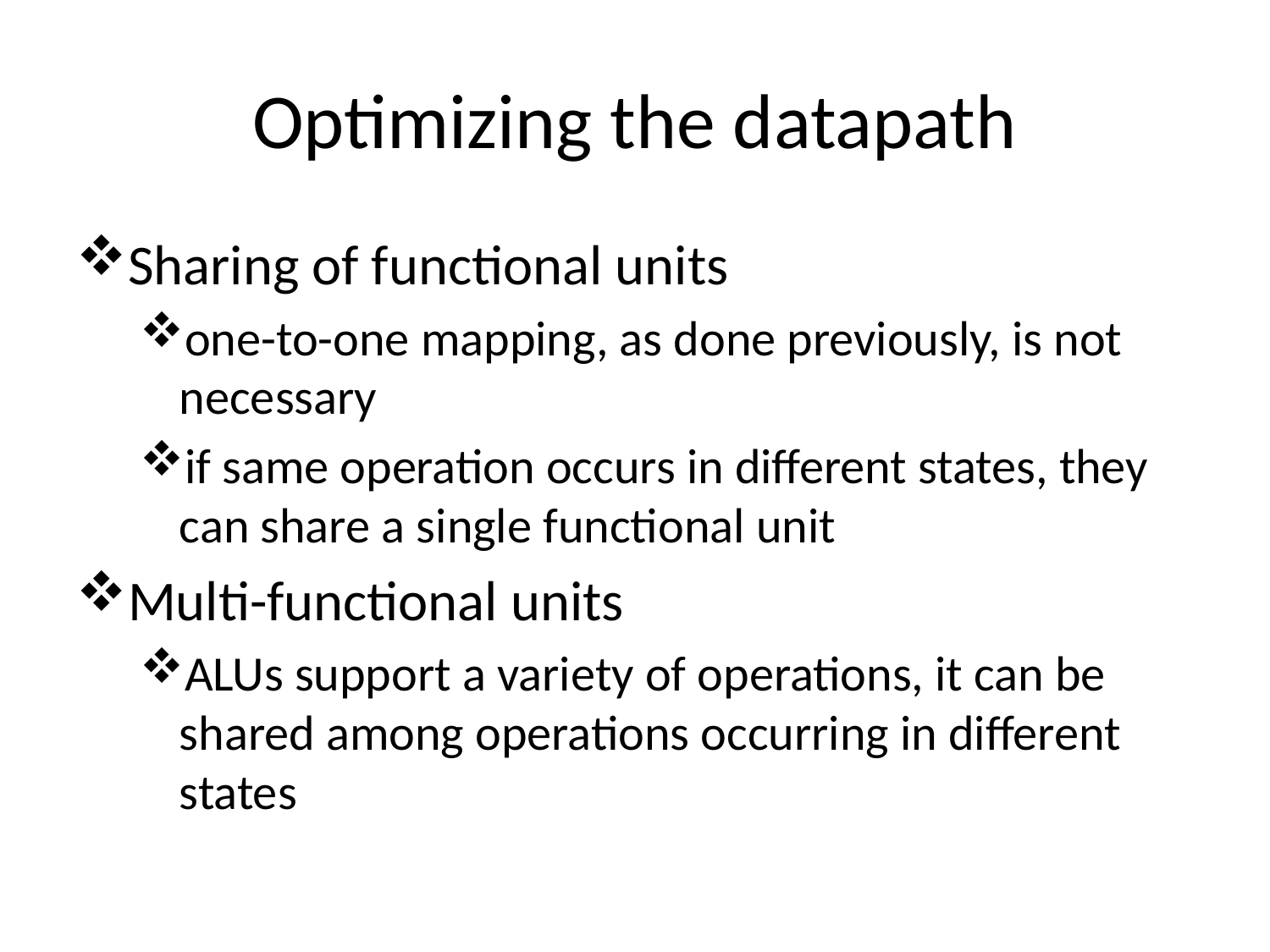

# Optimizing the datapath
Sharing of functional units
one-to-one mapping, as done previously, is not necessary
if same operation occurs in different states, they can share a single functional unit
Multi-functional units
ALUs support a variety of operations, it can be shared among operations occurring in different states